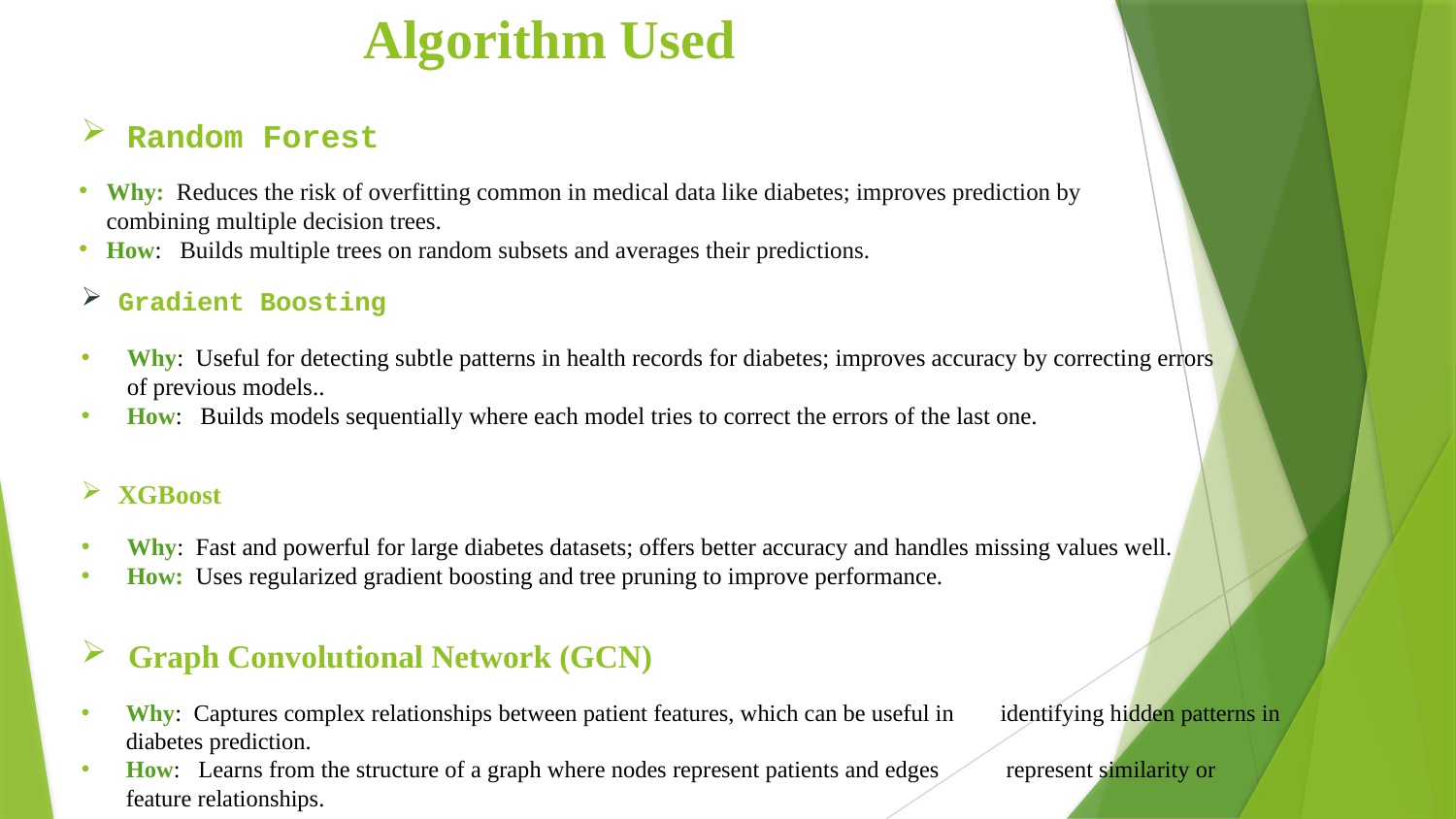

# Algorithm Used
Random Forest
Why:  Reduces the risk of overfitting common in medical data like diabetes; improves prediction by combining multiple decision trees.
How:   Builds multiple trees on random subsets and averages their predictions.
Gradient Boosting
Why:  Useful for detecting subtle patterns in health records for diabetes; improves accuracy by correcting errors of previous models..
How:   Builds models sequentially where each model tries to correct the errors of the last one.

XGBoost
Why:  Fast and powerful for large diabetes datasets; offers better accuracy and handles missing values well.
How:  Uses regularized gradient boosting and tree pruning to improve performance.
Graph Convolutional Network (GCN)
Why:  Captures complex relationships between patient features, which can be useful in 				   identifying hidden patterns in diabetes prediction.
How:   Learns from the structure of a graph where nodes represent patients and edges 				    represent similarity or feature relationships.